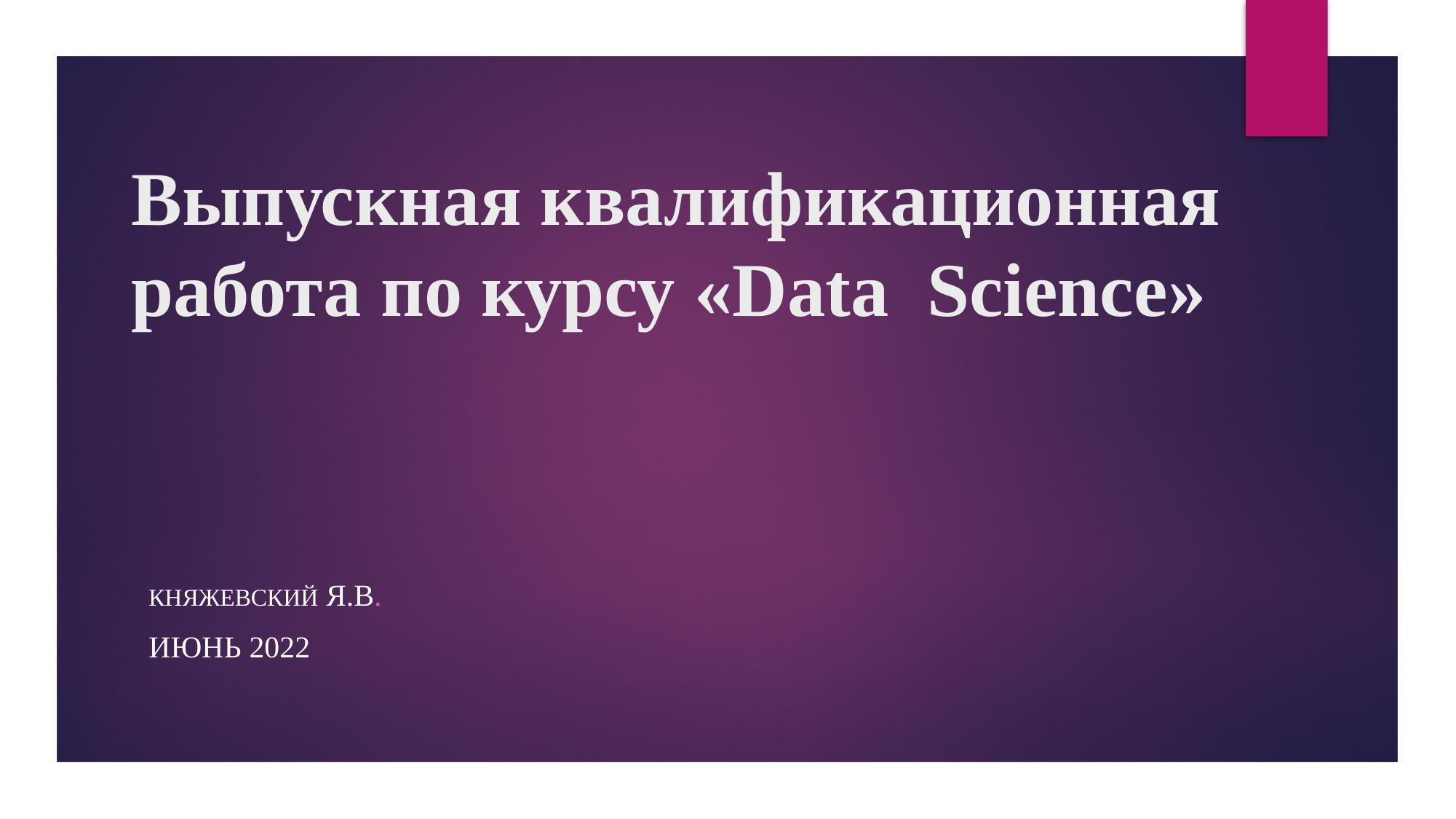

# Выпускная квалификационная работа по курсу «Data  Science»
Княжевский Я.В.
Июнь 2022